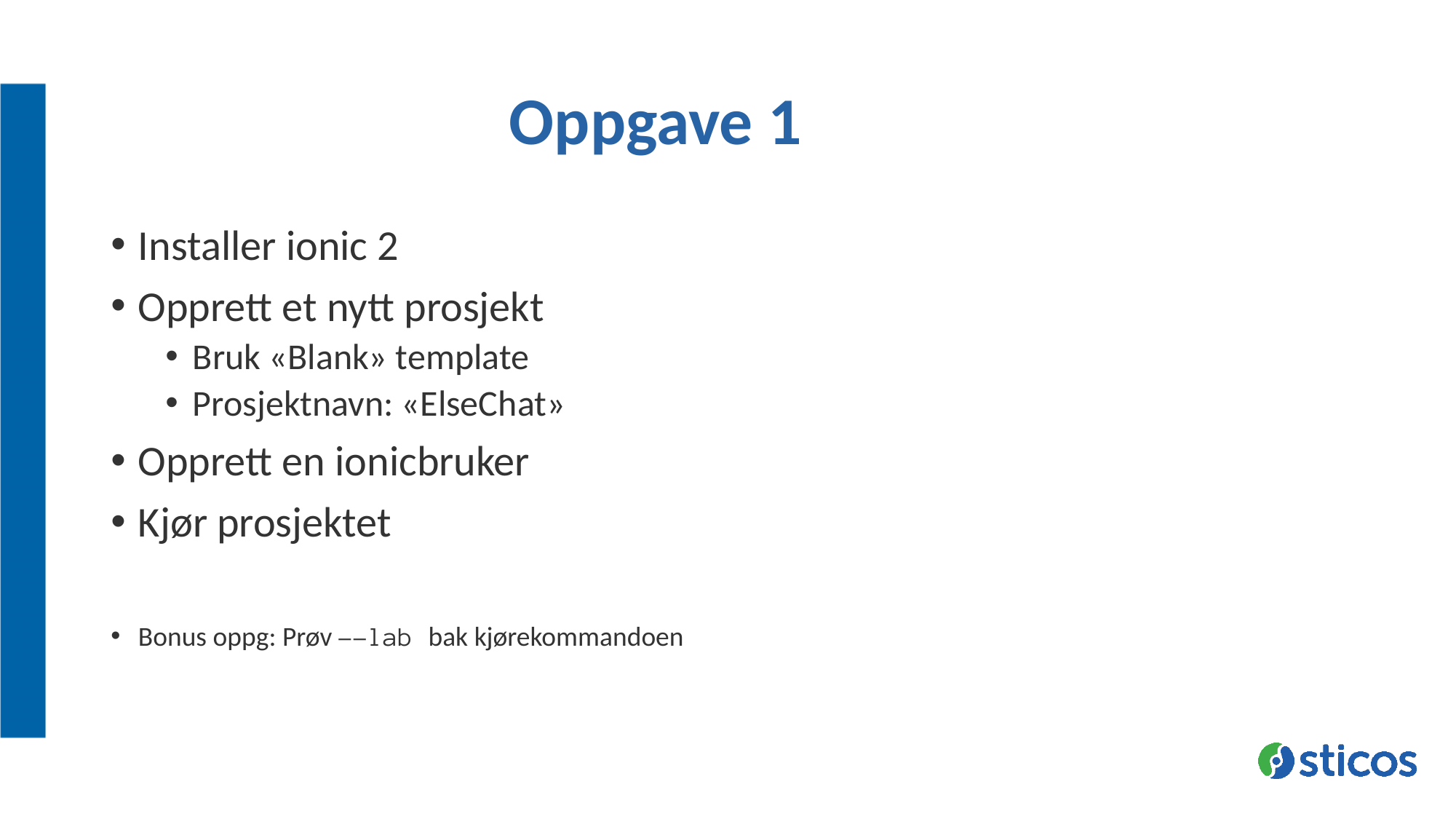

# Oppgave 1
Installer ionic 2
Opprett et nytt prosjekt
Bruk «Blank» template
Prosjektnavn: «ElseChat»
Opprett en ionicbruker
Kjør prosjektet

Bonus oppg: Prøv --lab bak kjørekommandoen